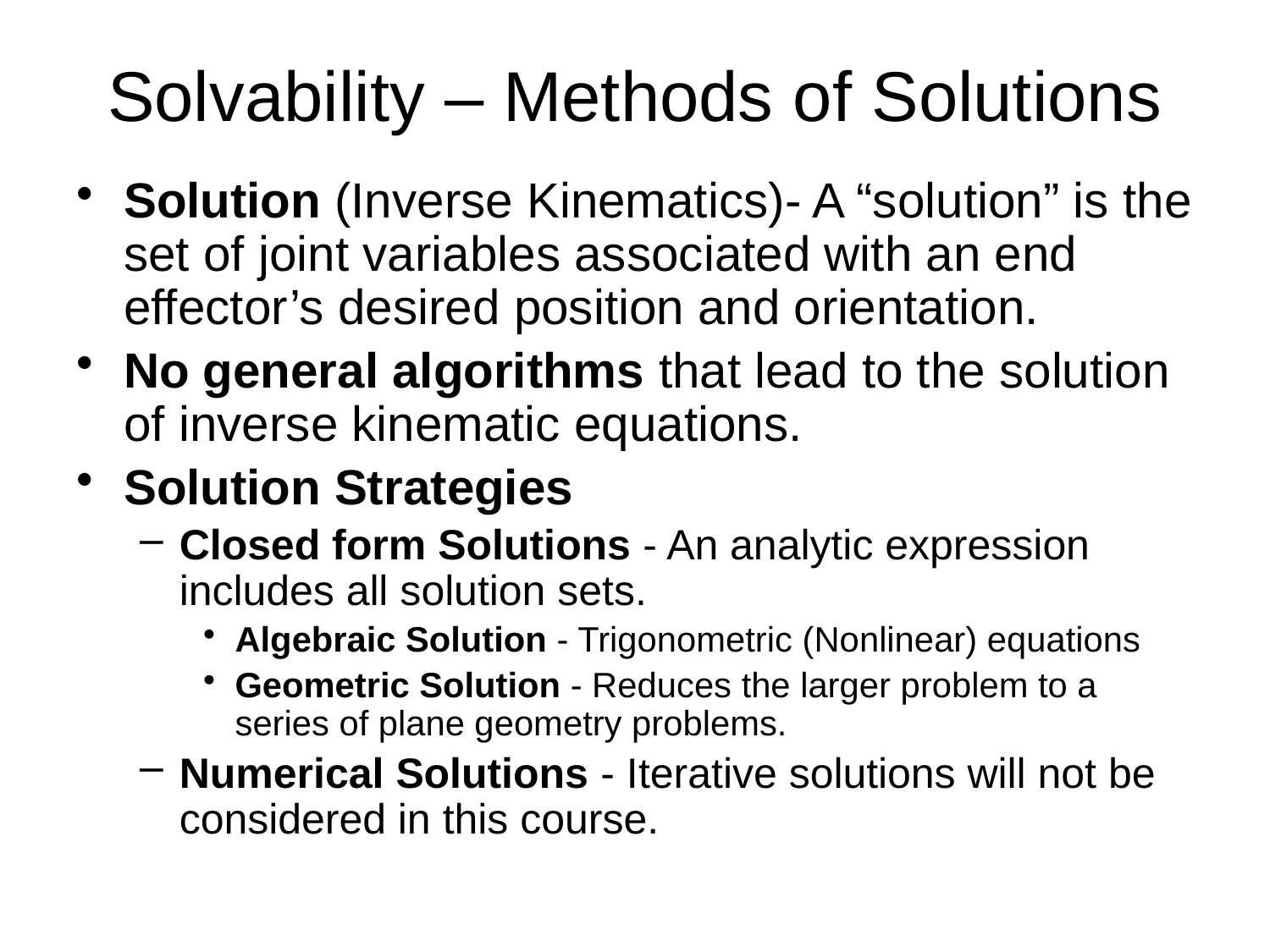

# Solvability – Methods of Solutions
Solution (Inverse Kinematics)- A “solution” is the set of joint variables associated with an end effector’s desired position and orientation.
No general algorithms that lead to the solution of inverse kinematic equations.
Solution Strategies
Closed form Solutions - An analytic expression includes all solution sets.
Algebraic Solution - Trigonometric (Nonlinear) equations
Geometric Solution - Reduces the larger problem to a series of plane geometry problems.
Numerical Solutions - Iterative solutions will not be considered in this course.